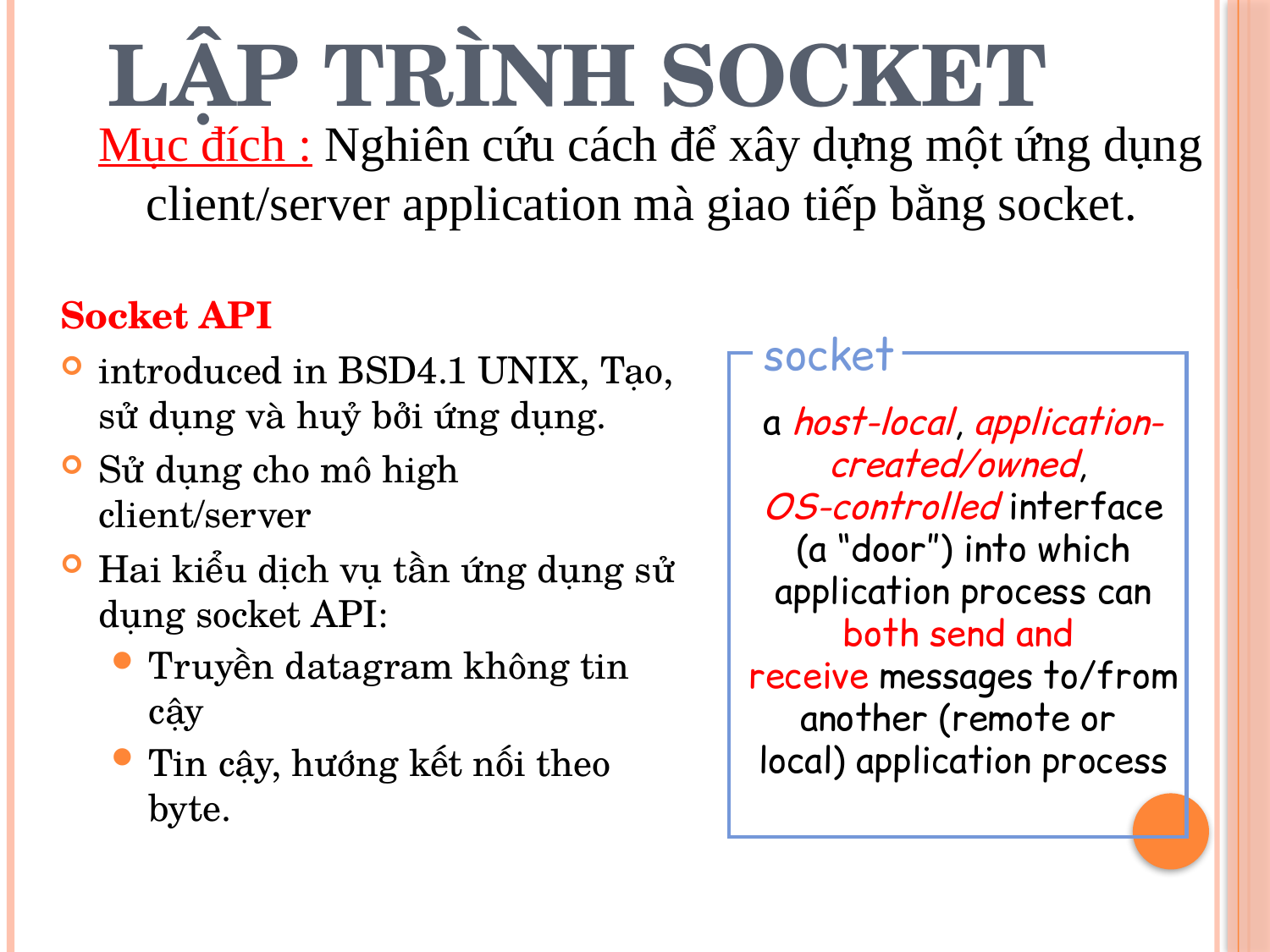

# Lập trình Socket
Mục đích : Nghiên cứu cách để xây dựng một ứng dụng client/server application mà giao tiếp bằng socket.
Socket API
introduced in BSD4.1 UNIX, Tạo, sử dụng và huỷ bởi ứng dụng.
Sử dụng cho mô high client/server
Hai kiểu dịch vụ tần ứng dụng sử dụng socket API:
Truyền datagram không tin cậy
Tin cậy, hướng kết nối theo byte.
socket

a host-local, application-created/owned,
OS-controlled interface (a “door”) into which
application process can both send and
receive messages to/from another (remote or
local) application process